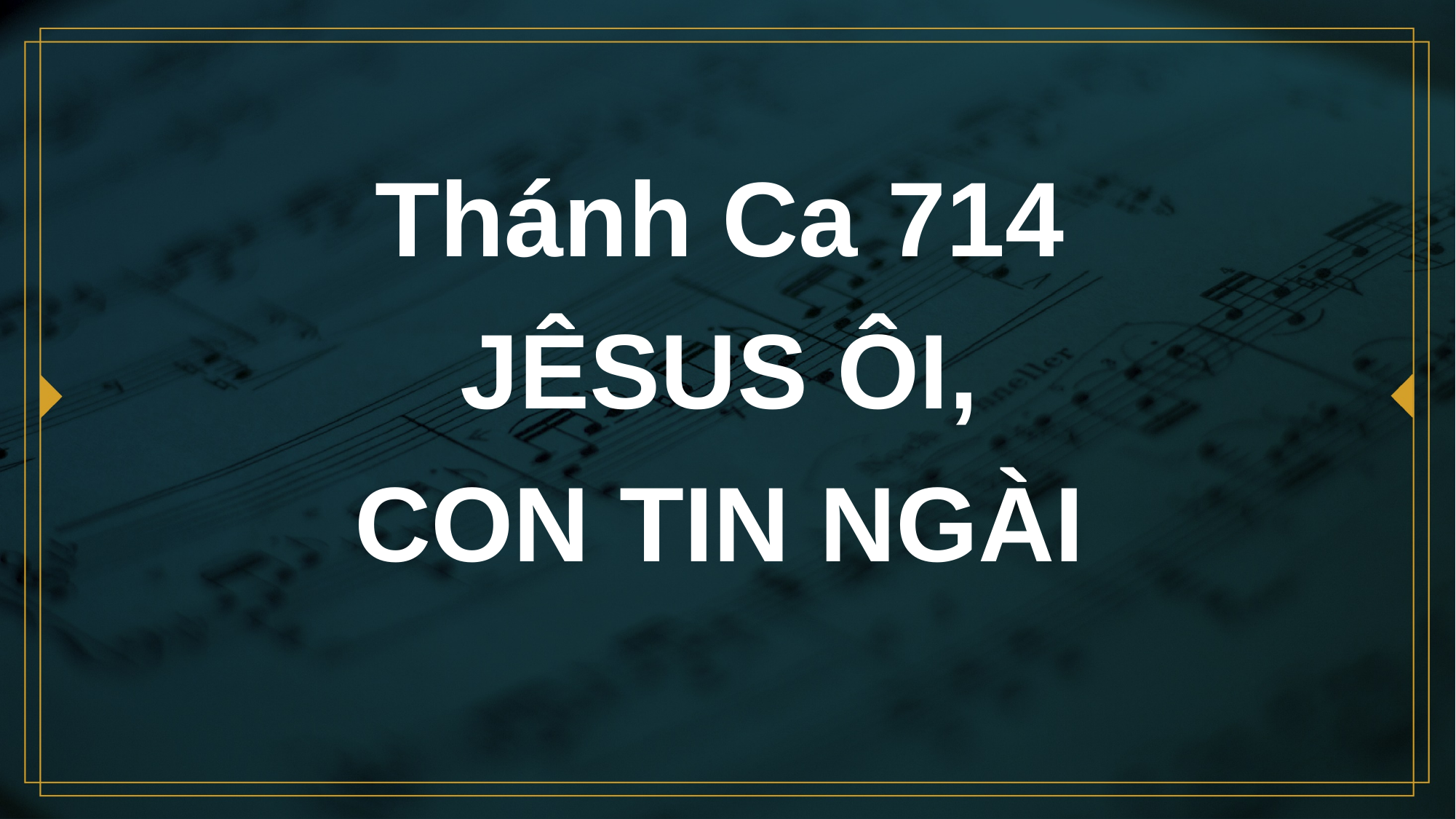

# Thánh Ca 714 JÊSUS ÔI, CON TIN NGÀI